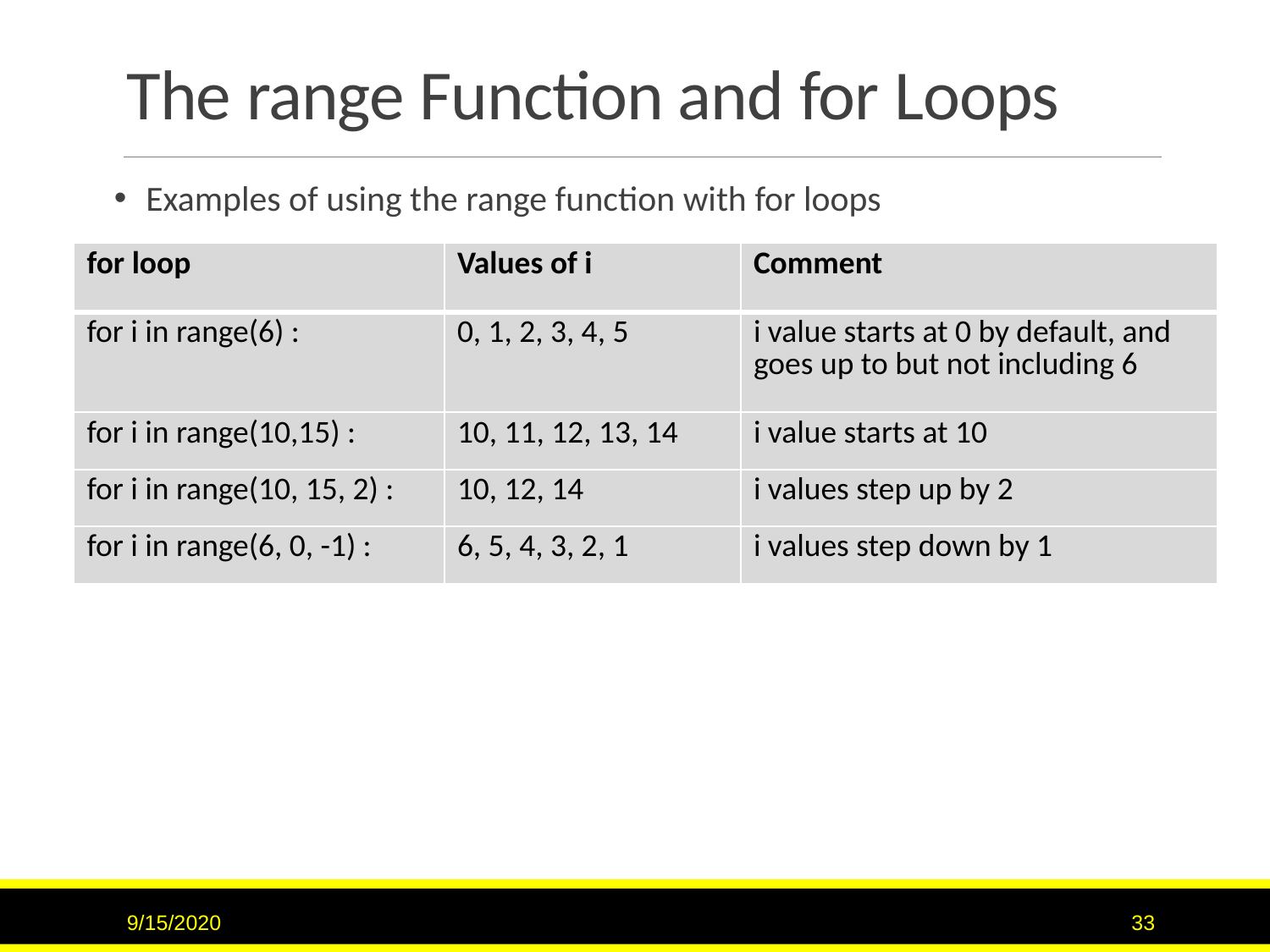

# The range Function and for Loops
Examples of using the range function with for loops
| for loop | Values of i | Comment |
| --- | --- | --- |
| for i in range(6) : | 0, 1, 2, 3, 4, 5 | i value starts at 0 by default, and goes up to but not including 6 |
| for i in range(10,15) : | 10, 11, 12, 13, 14 | i value starts at 10 |
| for i in range(10, 15, 2) : | 10, 12, 14 | i values step up by 2 |
| for i in range(6, 0, -1) : | 6, 5, 4, 3, 2, 1 | i values step down by 1 |
9/15/2020
33